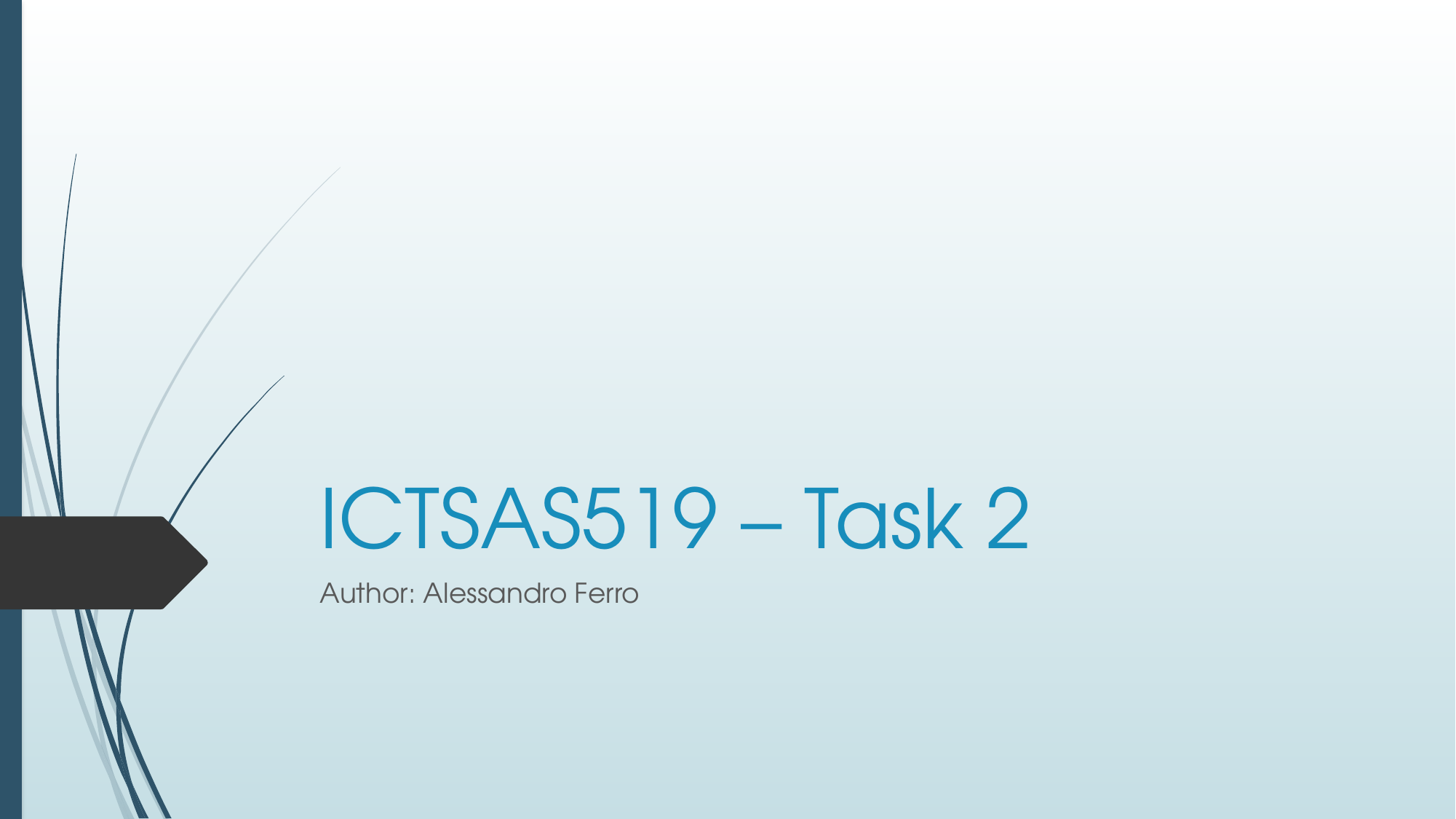

# ICTSAS519 – Task 2
Author: Alessandro Ferro